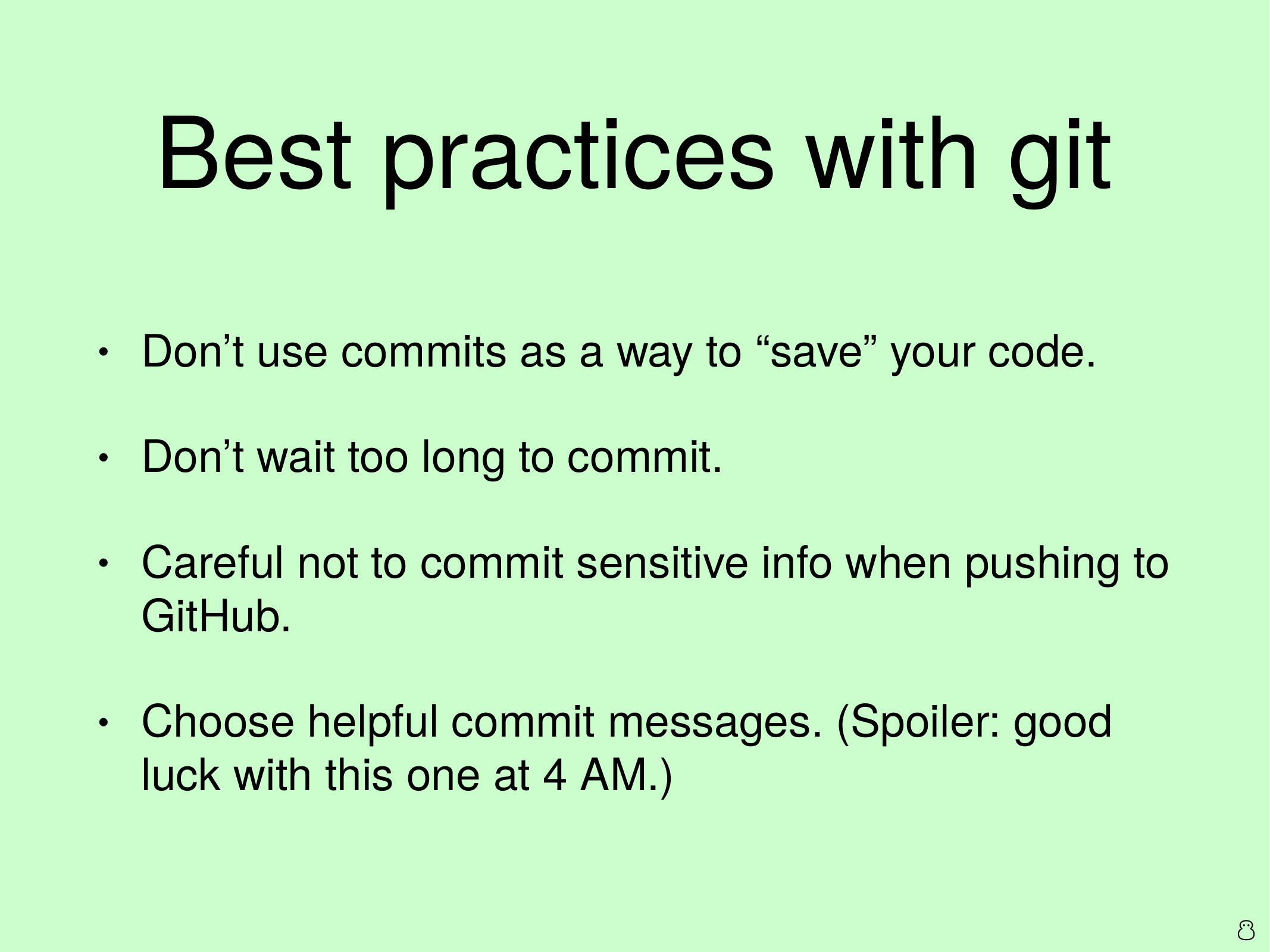

Best practices with git
Don’t use commits as a way to “save” your code.
Don’t wait too long to commit.
Careful not to commit sensitive info when pushing to GitHub.
Choose helpful commit messages. (Spoiler: good luck with this one at 4 AM.)
⛄️